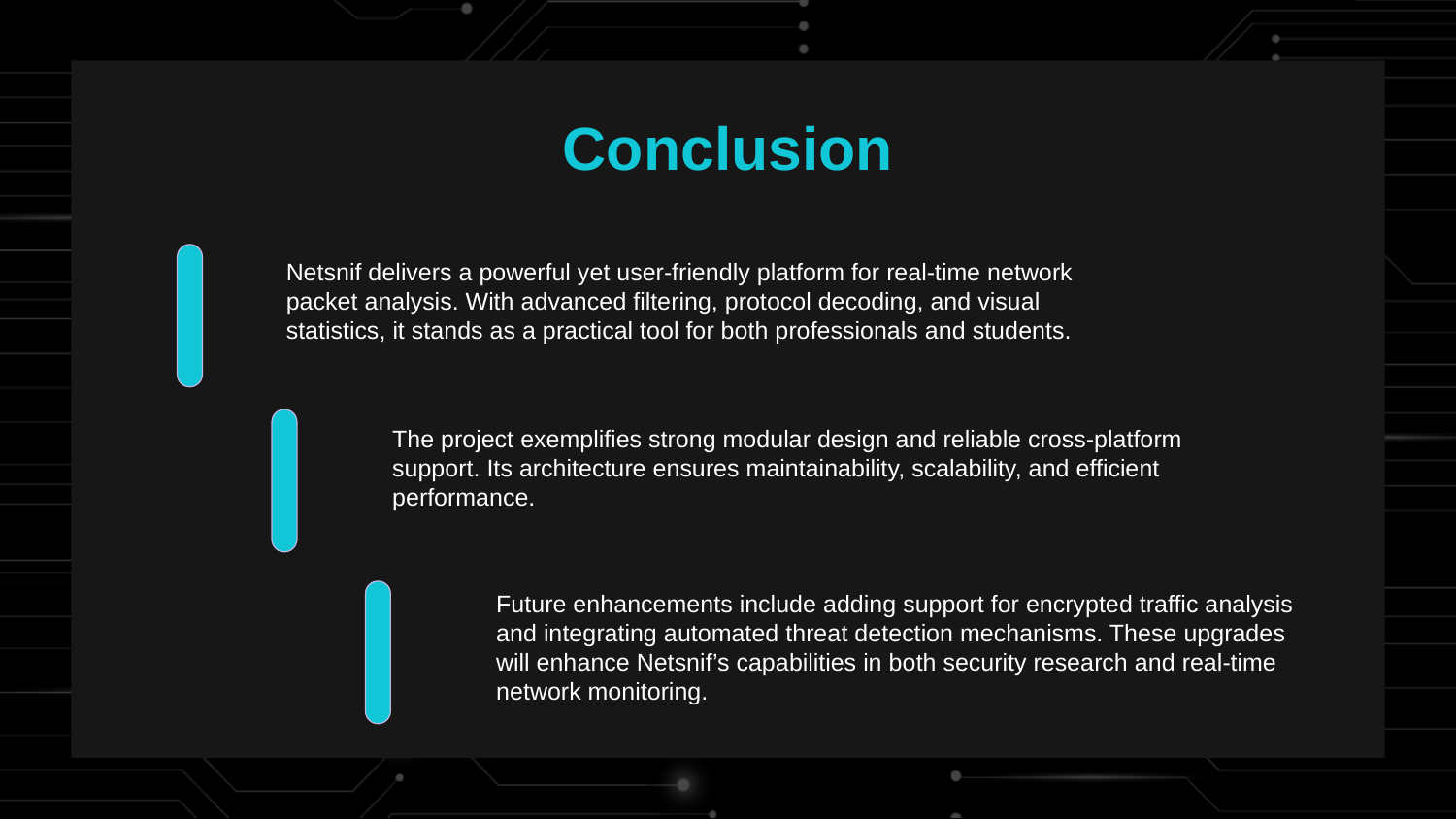

# Conclusion

Netsnif delivers a powerful yet user-friendly platform for real-time network packet analysis. With advanced filtering, protocol decoding, and visual statistics, it stands as a practical tool for both professionals and students.

The project exemplifies strong modular design and reliable cross-platform support. Its architecture ensures maintainability, scalability, and efficient performance.

Future enhancements include adding support for encrypted traffic analysis and integrating automated threat detection mechanisms. These upgrades will enhance Netsnif’s capabilities in both security research and real-time network monitoring.